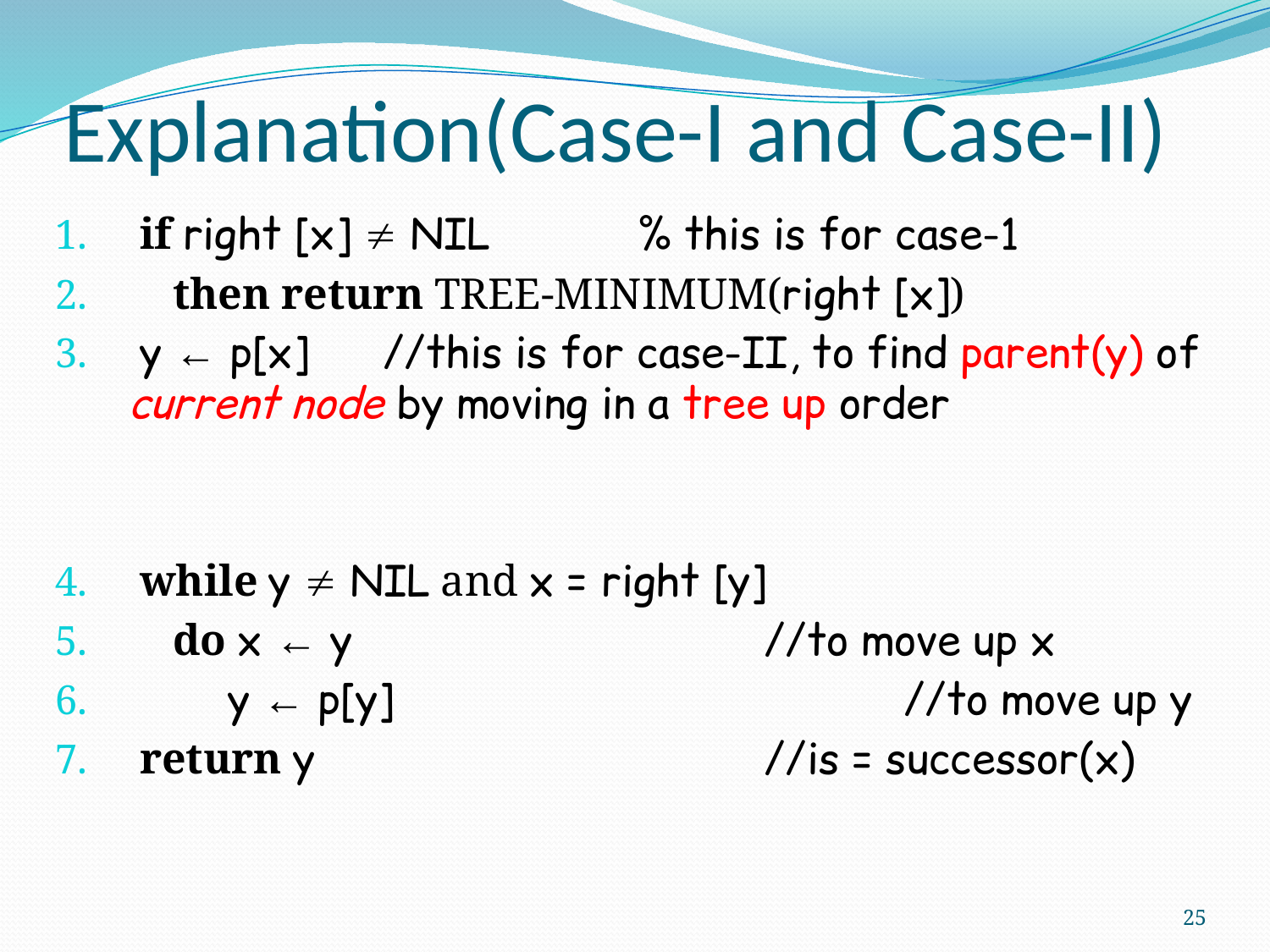

# Explanation(Case-I and Case-II)
 if right [x] ≠ NIL		% this is for case-1
    then return TREE-MINIMUM(right [x])
 y ← p[x]	//this is for case-II, to find parent(y) of current node by moving in a tree up order

 while y ≠ NIL and x = right [y]
    do x ← y				//to move up x
         y ← p[y]				 //to move up y
 return y				//is = successor(x)
25